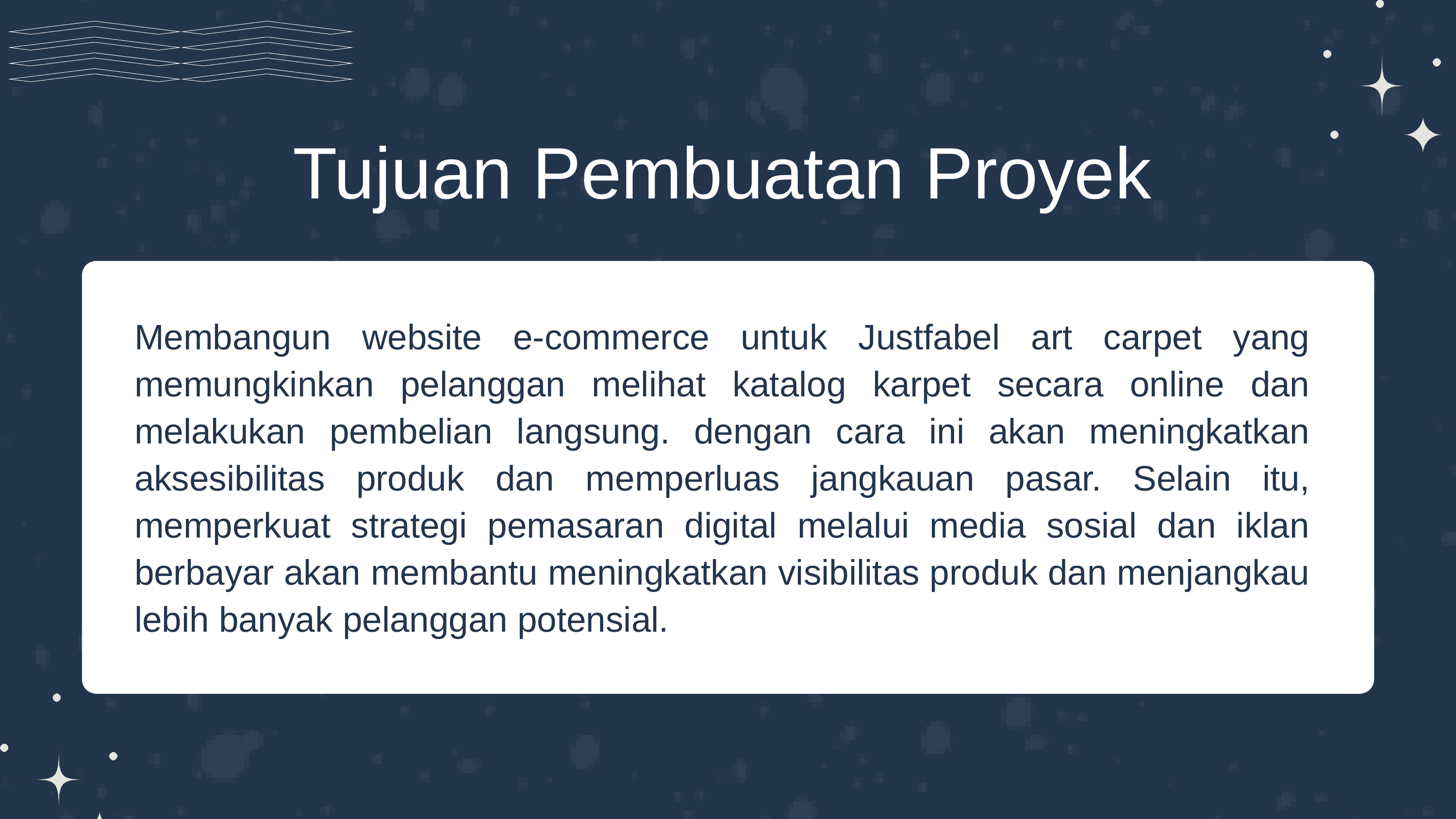

Tujuan Pembuatan Proyek

Membangun website e-commerce untuk Justfabel art carpet yang memungkinkan pelanggan melihat katalog karpet secara online dan melakukan pembelian langsung. dengan cara ini akan meningkatkan aksesibilitas produk dan memperluas jangkauan pasar. Selain itu, memperkuat strategi pemasaran digital melalui media sosial dan iklan berbayar akan membantu meningkatkan visibilitas produk dan menjangkau lebih banyak pelanggan potensial.